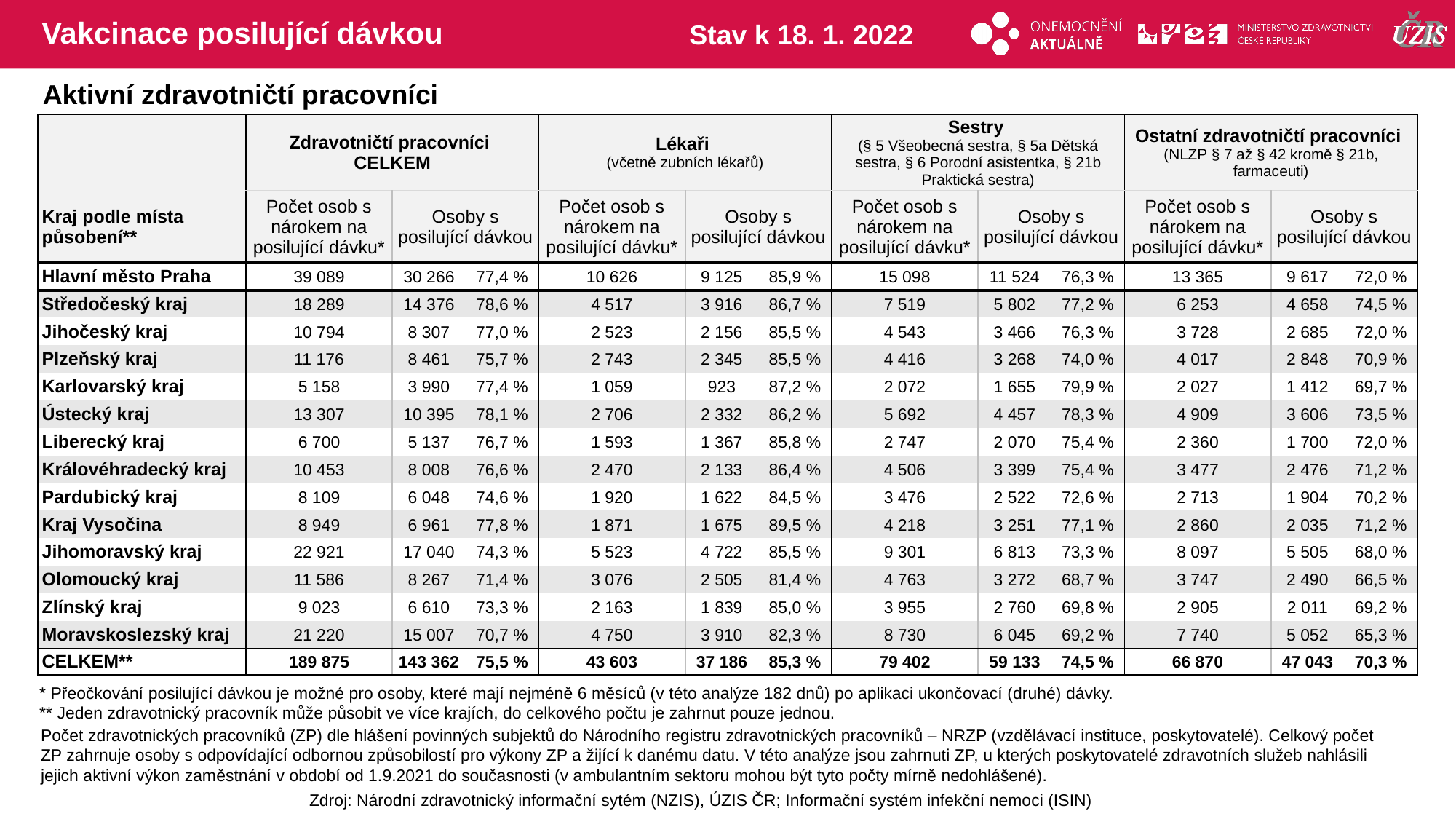

# Vakcinace posilující dávkou
Stav k 18. 1. 2022
Aktivní zdravotničtí pracovníci
|  | Zdravotničtí pracovníci CELKEM |  |  | Lékaři (včetně zubních lékařů) |  |  | Sestry (§ 5 Všeobecná sestra, § 5a Dětská sestra, § 6 Porodní asistentka, § 21b Praktická sestra) |  |  | Ostatní zdravotničtí pracovníci (NLZP § 7 až § 42 kromě § 21b, farmaceuti) |  |  |
| --- | --- | --- | --- | --- | --- | --- | --- | --- | --- | --- | --- | --- |
| Kraj podle místa působení\*\* | Počet osob s nárokem na posilující dávku\* | Osoby s posilující dávkou |  | Počet osob s nárokem na posilující dávku\* | Osoby s posilující dávkou |  | Počet osob s nárokem na posilující dávku\* | Osoby s posilující dávkou |  | Počet osob s nárokem na posilující dávku\* | Osoby s posilující dávkou |  |
| Hlavní město Praha | 39 089 | 30 266 | 77,4 % | 10 626 | 9 125 | 85,9 % | 15 098 | 11 524 | 76,3 % | 13 365 | 9 617 | 72,0 % |
| Středočeský kraj | 18 289 | 14 376 | 78,6 % | 4 517 | 3 916 | 86,7 % | 7 519 | 5 802 | 77,2 % | 6 253 | 4 658 | 74,5 % |
| Jihočeský kraj | 10 794 | 8 307 | 77,0 % | 2 523 | 2 156 | 85,5 % | 4 543 | 3 466 | 76,3 % | 3 728 | 2 685 | 72,0 % |
| Plzeňský kraj | 11 176 | 8 461 | 75,7 % | 2 743 | 2 345 | 85,5 % | 4 416 | 3 268 | 74,0 % | 4 017 | 2 848 | 70,9 % |
| Karlovarský kraj | 5 158 | 3 990 | 77,4 % | 1 059 | 923 | 87,2 % | 2 072 | 1 655 | 79,9 % | 2 027 | 1 412 | 69,7 % |
| Ústecký kraj | 13 307 | 10 395 | 78,1 % | 2 706 | 2 332 | 86,2 % | 5 692 | 4 457 | 78,3 % | 4 909 | 3 606 | 73,5 % |
| Liberecký kraj | 6 700 | 5 137 | 76,7 % | 1 593 | 1 367 | 85,8 % | 2 747 | 2 070 | 75,4 % | 2 360 | 1 700 | 72,0 % |
| Královéhradecký kraj | 10 453 | 8 008 | 76,6 % | 2 470 | 2 133 | 86,4 % | 4 506 | 3 399 | 75,4 % | 3 477 | 2 476 | 71,2 % |
| Pardubický kraj | 8 109 | 6 048 | 74,6 % | 1 920 | 1 622 | 84,5 % | 3 476 | 2 522 | 72,6 % | 2 713 | 1 904 | 70,2 % |
| Kraj Vysočina | 8 949 | 6 961 | 77,8 % | 1 871 | 1 675 | 89,5 % | 4 218 | 3 251 | 77,1 % | 2 860 | 2 035 | 71,2 % |
| Jihomoravský kraj | 22 921 | 17 040 | 74,3 % | 5 523 | 4 722 | 85,5 % | 9 301 | 6 813 | 73,3 % | 8 097 | 5 505 | 68,0 % |
| Olomoucký kraj | 11 586 | 8 267 | 71,4 % | 3 076 | 2 505 | 81,4 % | 4 763 | 3 272 | 68,7 % | 3 747 | 2 490 | 66,5 % |
| Zlínský kraj | 9 023 | 6 610 | 73,3 % | 2 163 | 1 839 | 85,0 % | 3 955 | 2 760 | 69,8 % | 2 905 | 2 011 | 69,2 % |
| Moravskoslezský kraj | 21 220 | 15 007 | 70,7 % | 4 750 | 3 910 | 82,3 % | 8 730 | 6 045 | 69,2 % | 7 740 | 5 052 | 65,3 % |
| CELKEM\*\* | 189 875 | 143 362 | 75,5 % | 43 603 | 37 186 | 85,3 % | 79 402 | 59 133 | 74,5 % | 66 870 | 47 043 | 70,3 % |
* Přeočkování posilující dávkou je možné pro osoby, které mají nejméně 6 měsíců (v této analýze 182 dnů) po aplikaci ukončovací (druhé) dávky.
** Jeden zdravotnický pracovník může působit ve více krajích, do celkového počtu je zahrnut pouze jednou.
Počet zdravotnických pracovníků (ZP) dle hlášení povinných subjektů do Národního registru zdravotnických pracovníků – NRZP (vzdělávací instituce, poskytovatelé). Celkový počet ZP zahrnuje osoby s odpovídající odbornou způsobilostí pro výkony ZP a žijící k danému datu. V této analýze jsou zahrnuti ZP, u kterých poskytovatelé zdravotních služeb nahlásili jejich aktivní výkon zaměstnání v období od 1.9.2021 do současnosti (v ambulantním sektoru mohou být tyto počty mírně nedohlášené).
Zdroj: Národní zdravotnický informační sytém (NZIS), ÚZIS ČR; Informační systém infekční nemoci (ISIN)